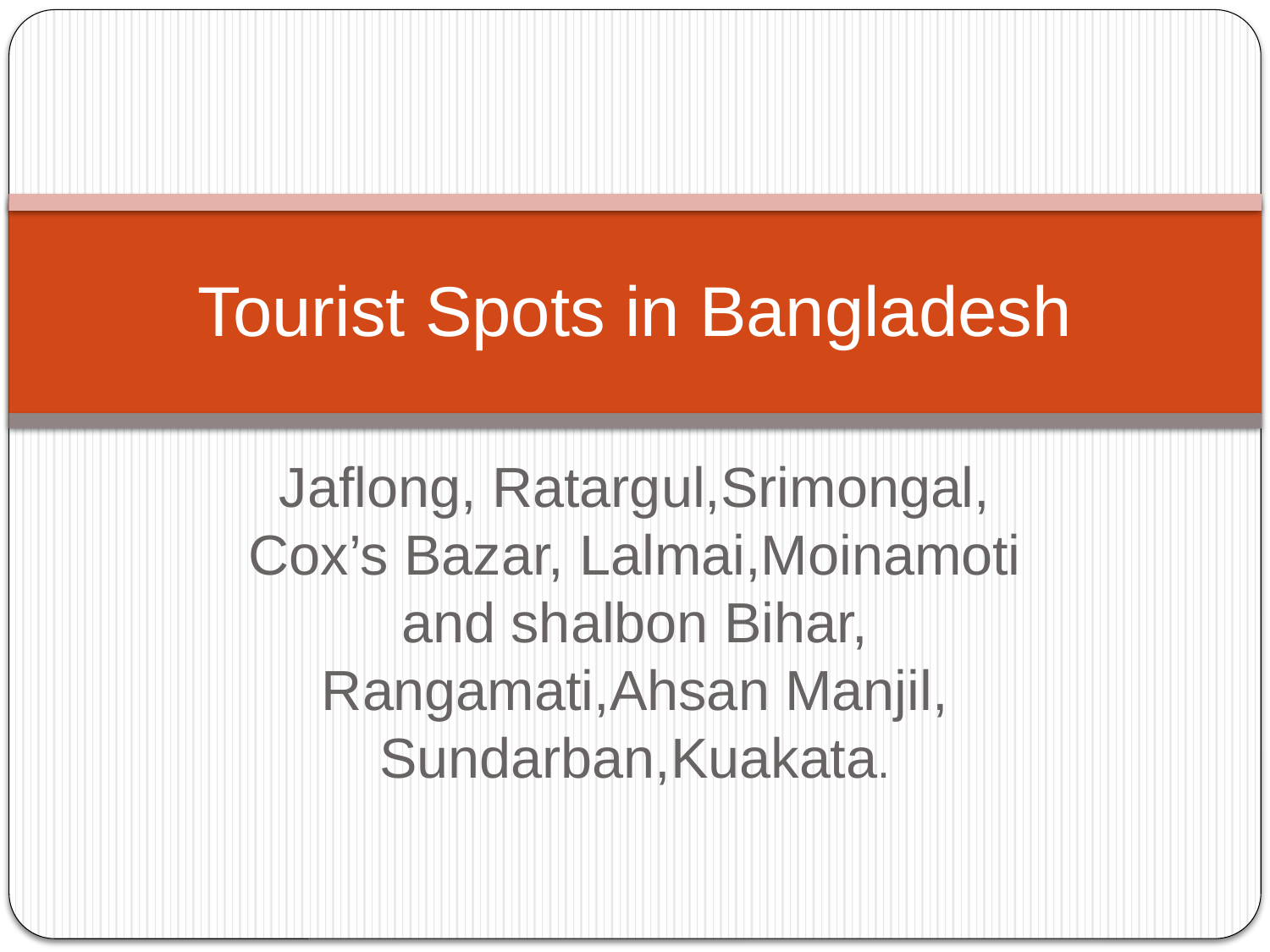

# Tourist Spots in Bangladesh
Jaflong, Ratargul,Srimongal, Cox’s Bazar, Lalmai,Moinamoti and shalbon Bihar, Rangamati,Ahsan Manjil, Sundarban,Kuakata.